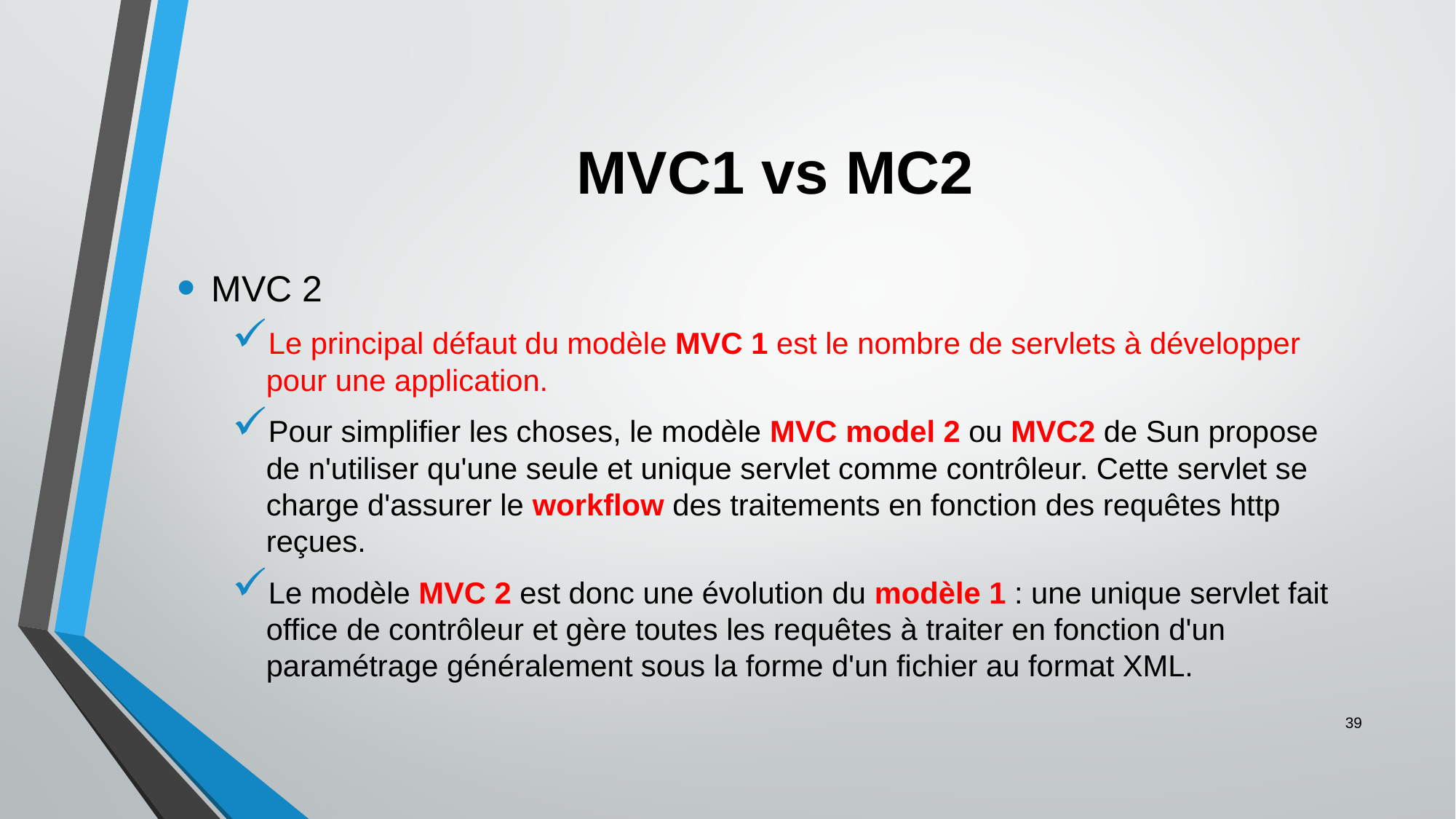

# MVC1 vs MC2
MVC 2
Le principal défaut du modèle MVC 1 est le nombre de servlets à développer pour une application.
Pour simplifier les choses, le modèle MVC model 2 ou MVC2 de Sun propose de n'utiliser qu'une seule et unique servlet comme contrôleur. Cette servlet se charge d'assurer le workflow des traitements en fonction des requêtes http reçues.
Le modèle MVC 2 est donc une évolution du modèle 1 : une unique servlet fait office de contrôleur et gère toutes les requêtes à traiter en fonction d'un paramétrage généralement sous la forme d'un fichier au format XML.
39